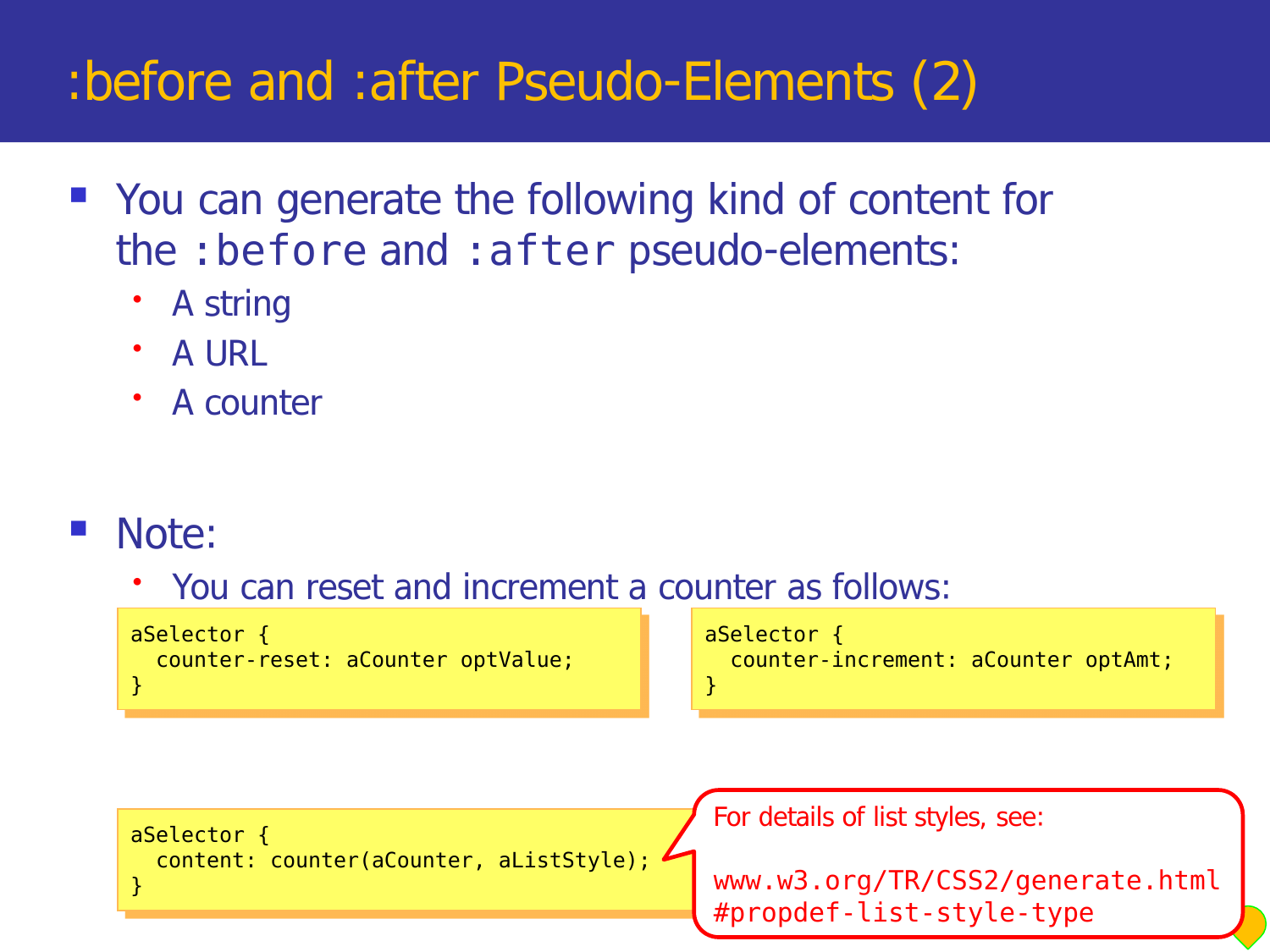

# :before and :after Pseudo-Elements (2)
You can generate the following kind of content for the :before and :after pseudo-elements:
A string
A URL
A counter

Note:
You can reset and increment a counter as follows:

To display a counter:

aSelector {
  counter-reset: aCounter optValue;
}
aSelector {
  counter-increment: aCounter optAmt;
}
For details of list styles, see:
www.w3.org/TR/CSS2/generate.html
#propdef-list-style-type
aSelector {
  content: counter(aCounter, aListStyle);
}